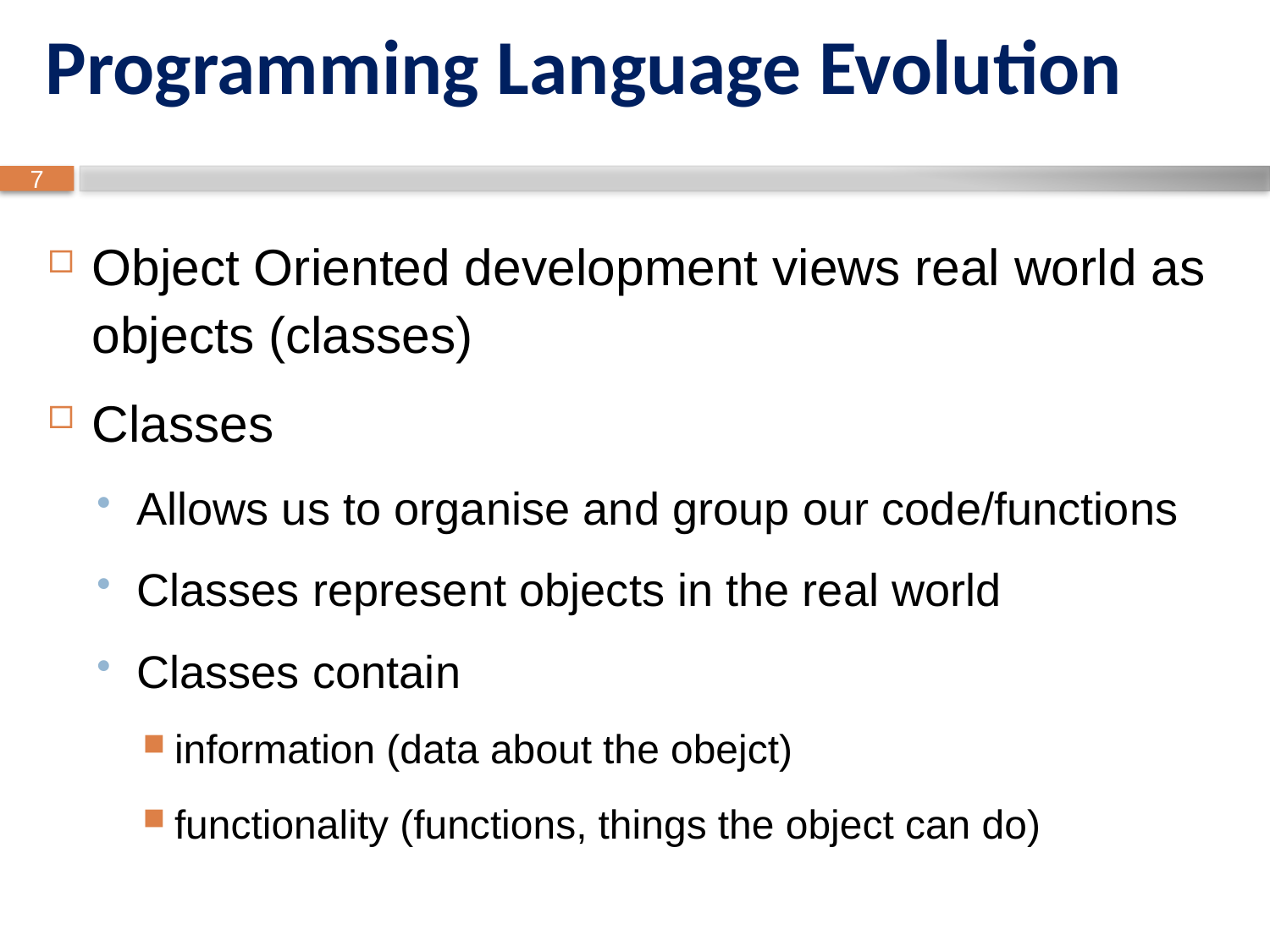

# Programming Language Evolution
Object Oriented development views real world as objects (classes)
Classes
Allows us to organise and group our code/functions
Classes represent objects in the real world
Classes contain
information (data about the obejct)
functionality (functions, things the object can do)